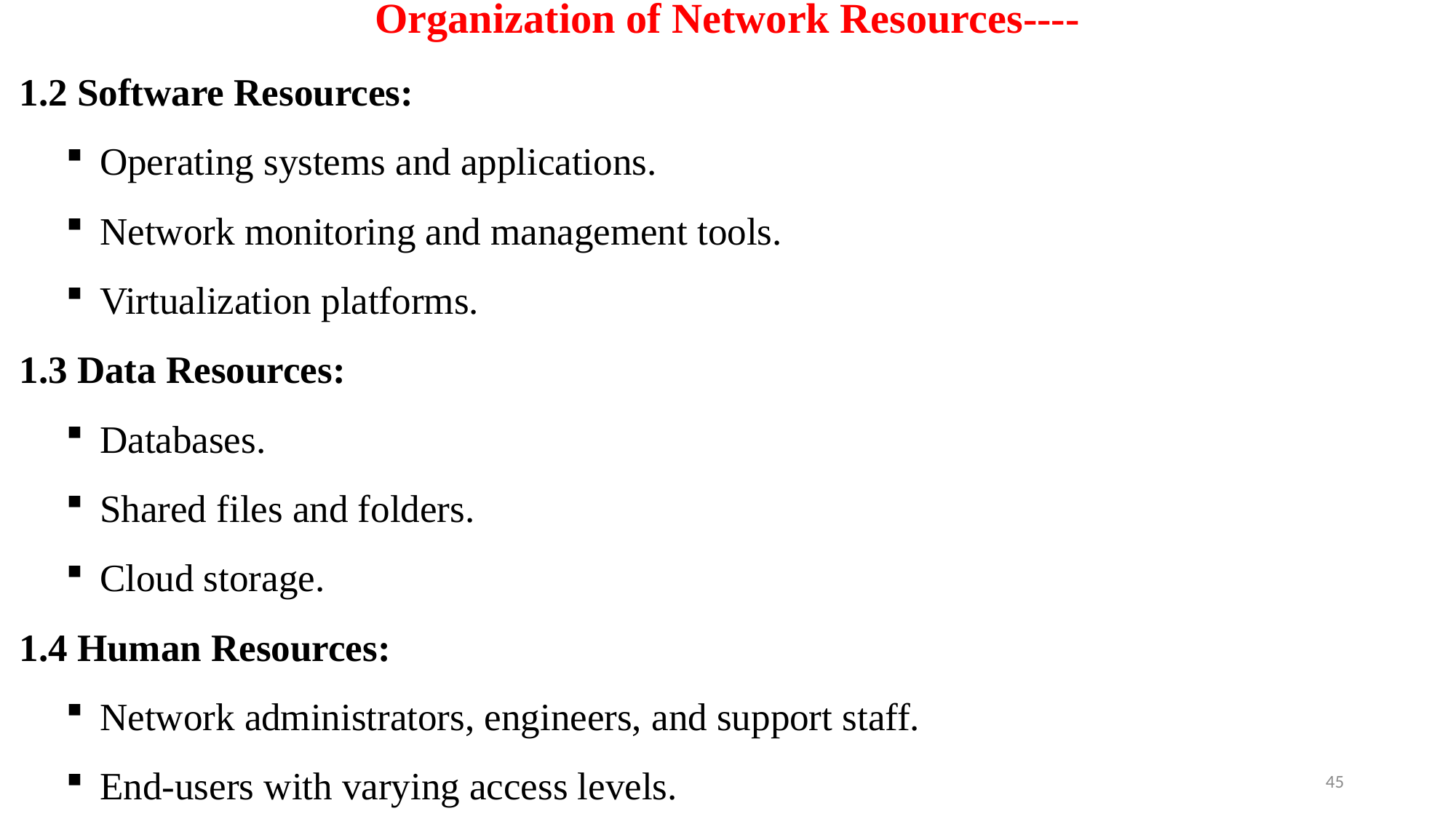

# Organization of Network Resources----
1.2 Software Resources:
Operating systems and applications.
Network monitoring and management tools.
Virtualization platforms.
1.3 Data Resources:
Databases.
Shared files and folders.
Cloud storage.
1.4 Human Resources:
Network administrators, engineers, and support staff.
End-users with varying access levels.

45